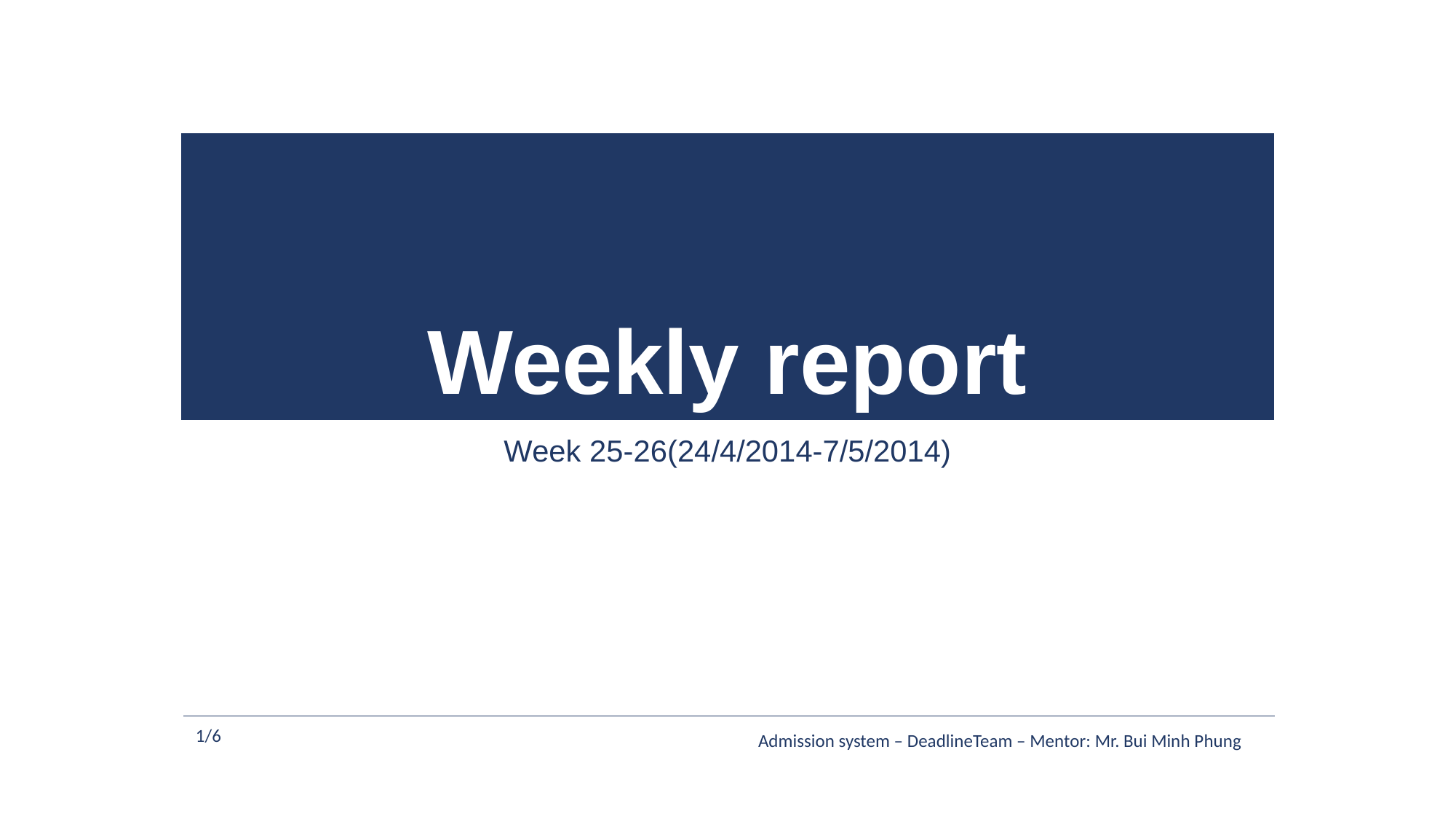

# Weekly report
Week 25-26(24/4/2014-7/5/2014)

1/6
Admission system – DeadlineTeam – Mentor: Mr. Bui Minh Phung